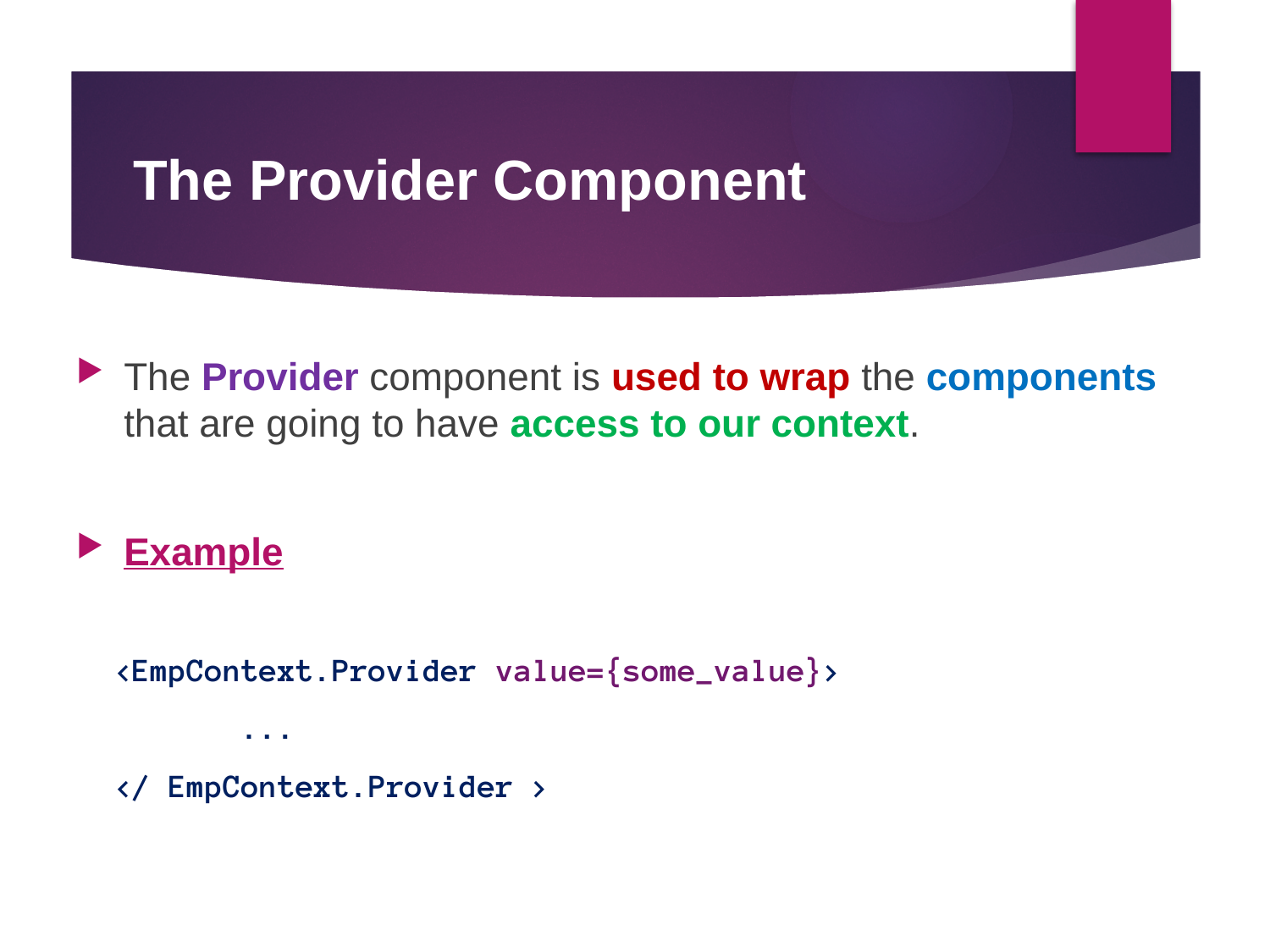

#
The Provider Component
The Provider component is used to wrap the components that are going to have access to our context.

Example

<EmpContext.Provider value={some_value}>
	...
</ EmpContext.Provider >